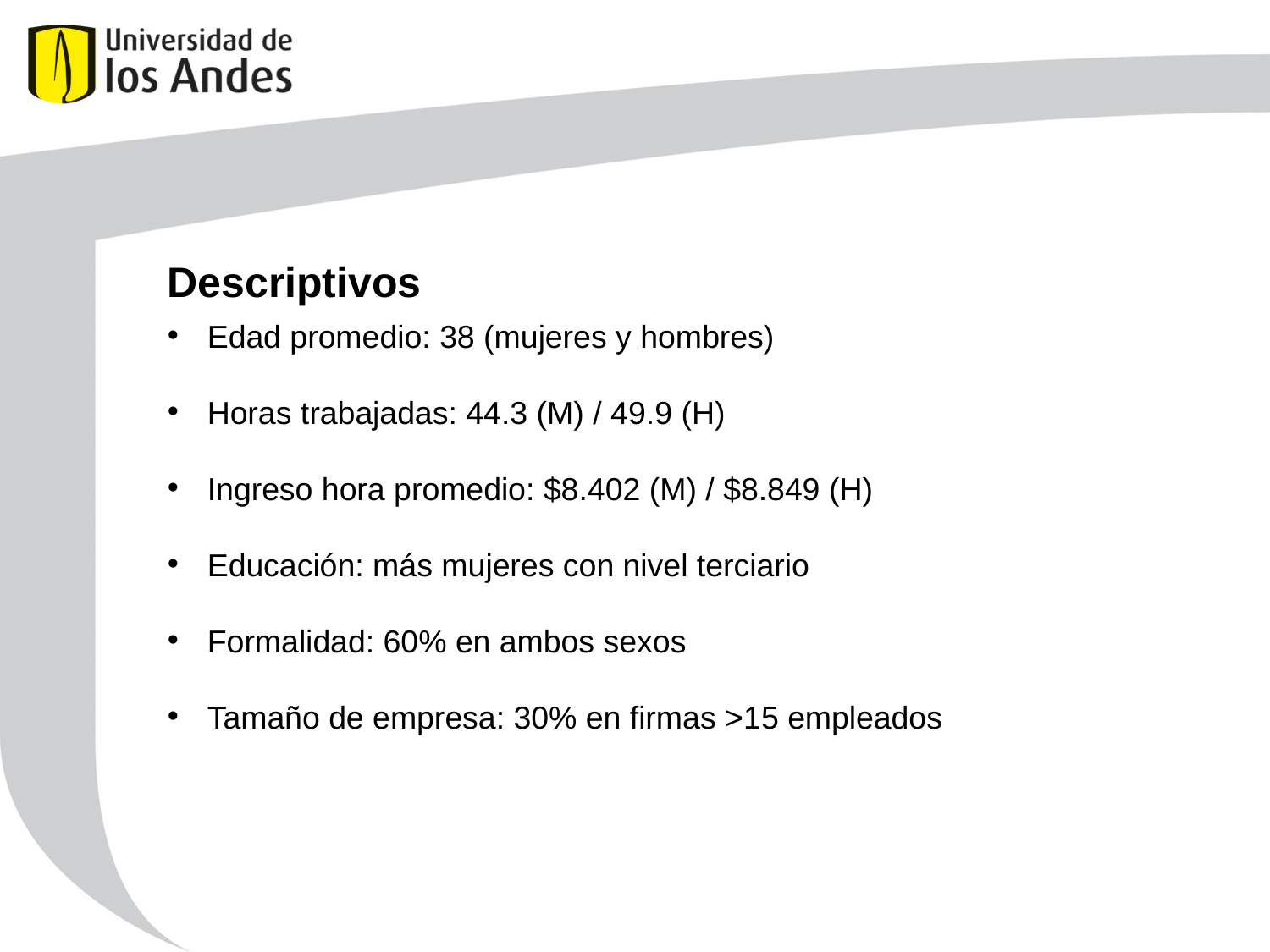

# Descriptivos
Edad promedio: 38 (mujeres y hombres)

Horas trabajadas: 44.3 (M) / 49.9 (H)

Ingreso hora promedio: $8.402 (M) / $8.849 (H)

Educación: más mujeres con nivel terciario

Formalidad: 60% en ambos sexos

Tamaño de empresa: 30% en firmas >15 empleados